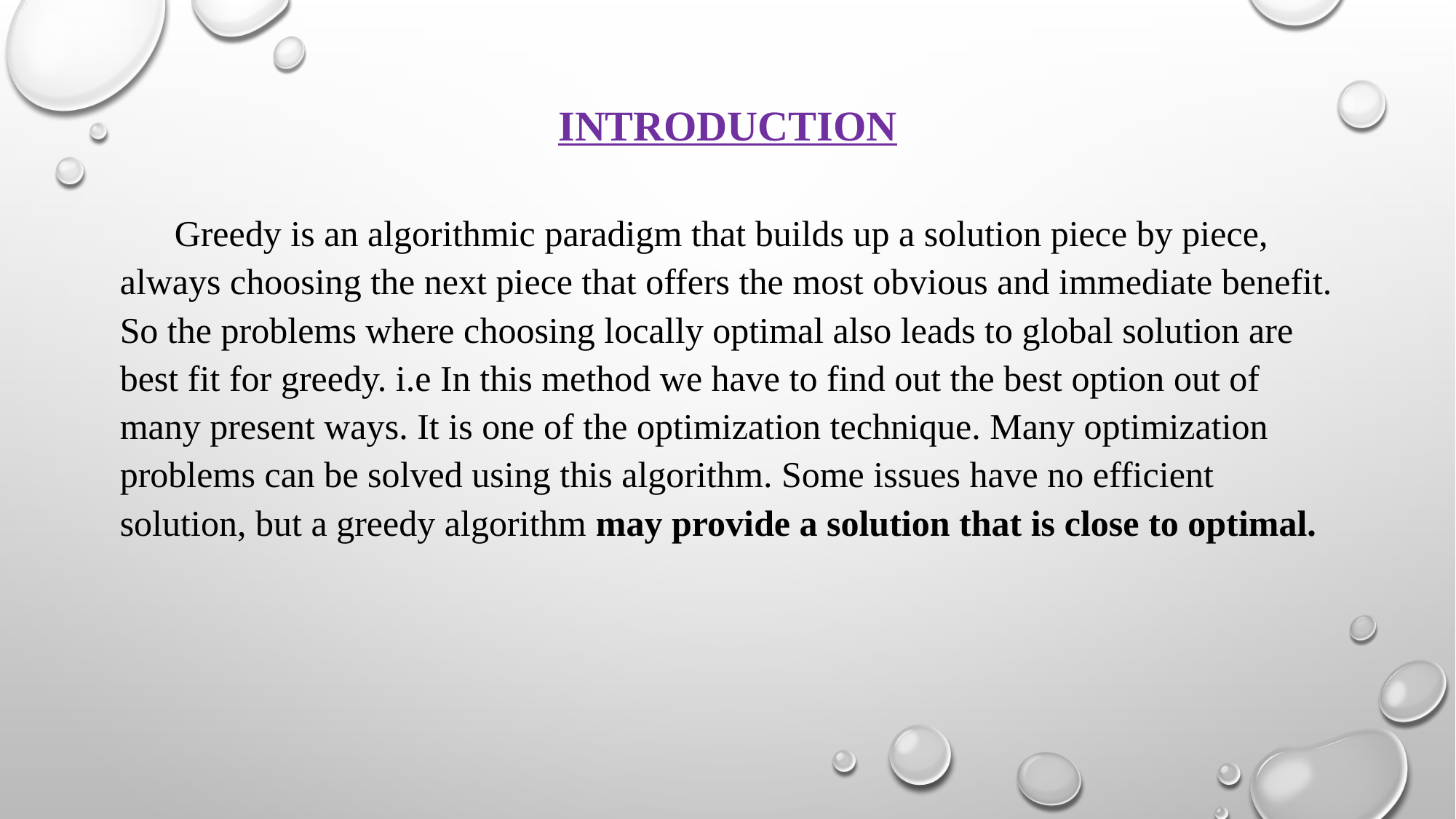

# introduction
      Greedy is an algorithmic paradigm that builds up a solution piece by piece, always choosing the next piece that offers the most obvious and immediate benefit. So the problems where choosing locally optimal also leads to global solution are best fit for greedy. i.e In this method we have to find out the best option out of many present ways. It is one of the optimization technique. Many optimization problems can be solved using this algorithm. Some issues have no efficient solution, but a greedy algorithm may provide a solution that is close to optimal.